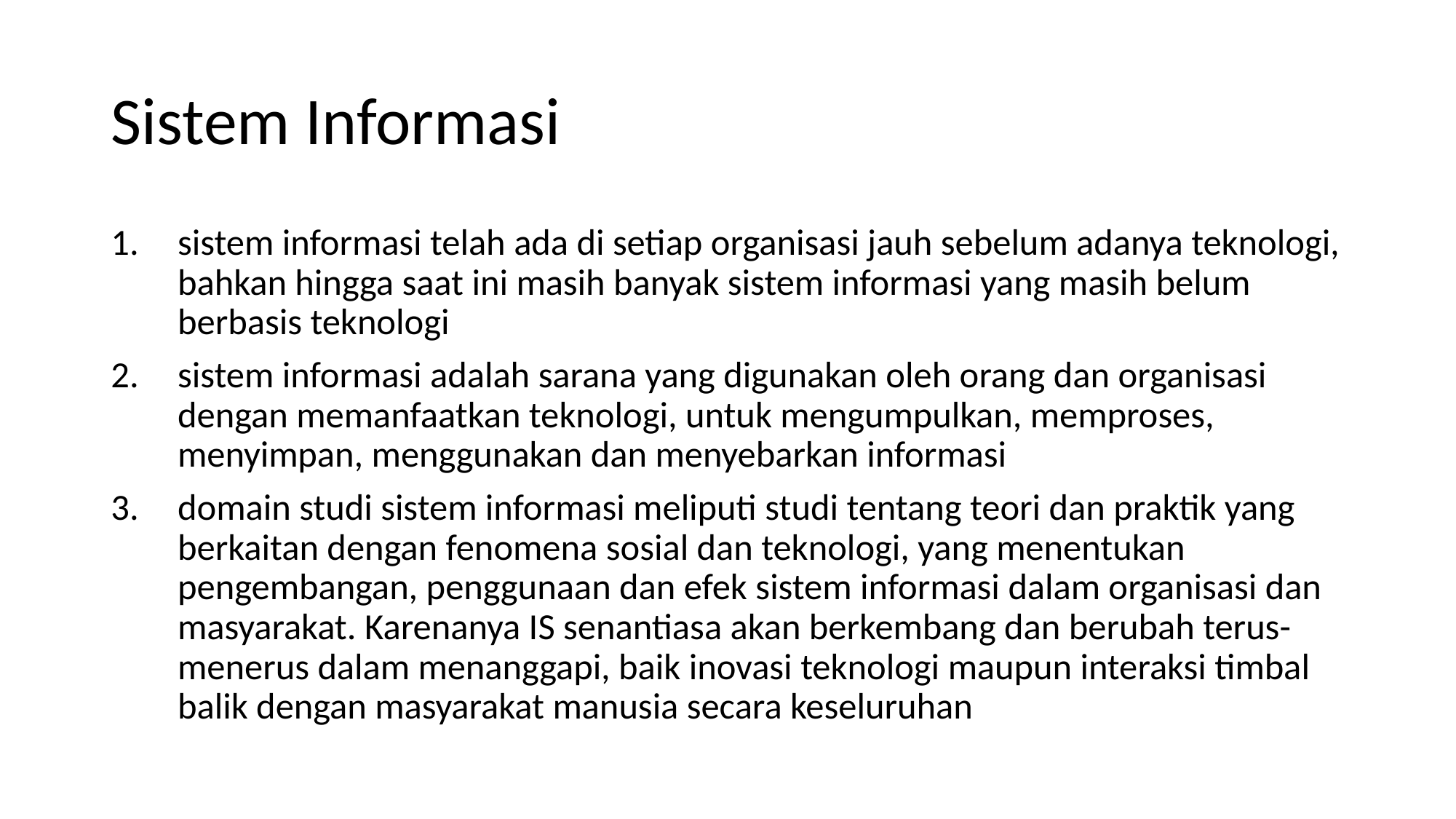

# Sistem Informasi
sistem informasi telah ada di setiap organisasi jauh sebelum adanya teknologi, bahkan hingga saat ini masih banyak sistem informasi yang masih belum berbasis teknologi
sistem informasi adalah sarana yang digunakan oleh orang dan organisasi dengan memanfaatkan teknologi, untuk mengumpulkan, memproses, menyimpan, menggunakan dan menyebarkan informasi
domain studi sistem informasi meliputi studi tentang teori dan praktik yang berkaitan dengan fenomena sosial dan teknologi, yang menentukan pengembangan, penggunaan dan efek sistem informasi dalam organisasi dan masyarakat. Karenanya IS senantiasa akan berkembang dan berubah terus-menerus dalam menanggapi, baik inovasi teknologi maupun interaksi timbal balik dengan masyarakat manusia secara keseluruhan